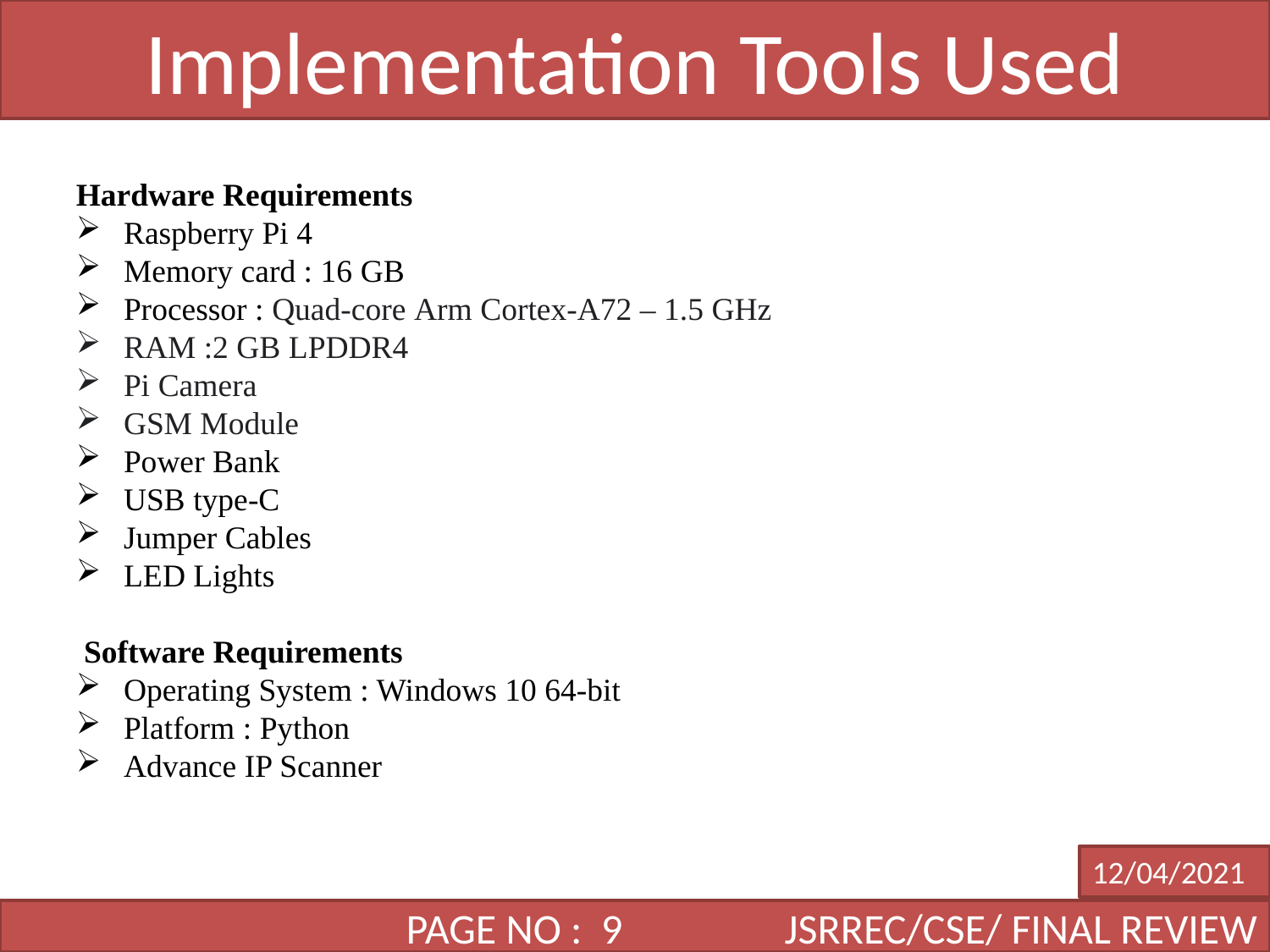

Implementation Tools Used
Hardware Requirements
Raspberry Pi 4
Memory card : 16 GB
Processor : Quad-core Arm Cortex-A72 – 1.5 GHz
RAM :2 GB LPDDR4
Pi Camera
GSM Module
Power Bank
USB type-C
Jumper Cables
LED Lights

 Software Requirements
Operating System : Windows 10 64-bit
Platform : Python
Advance IP Scanner

12/04/2021
DATE

                                     PAGE NO :  9                 JSRREC/CSE/ FINAL REVIEW